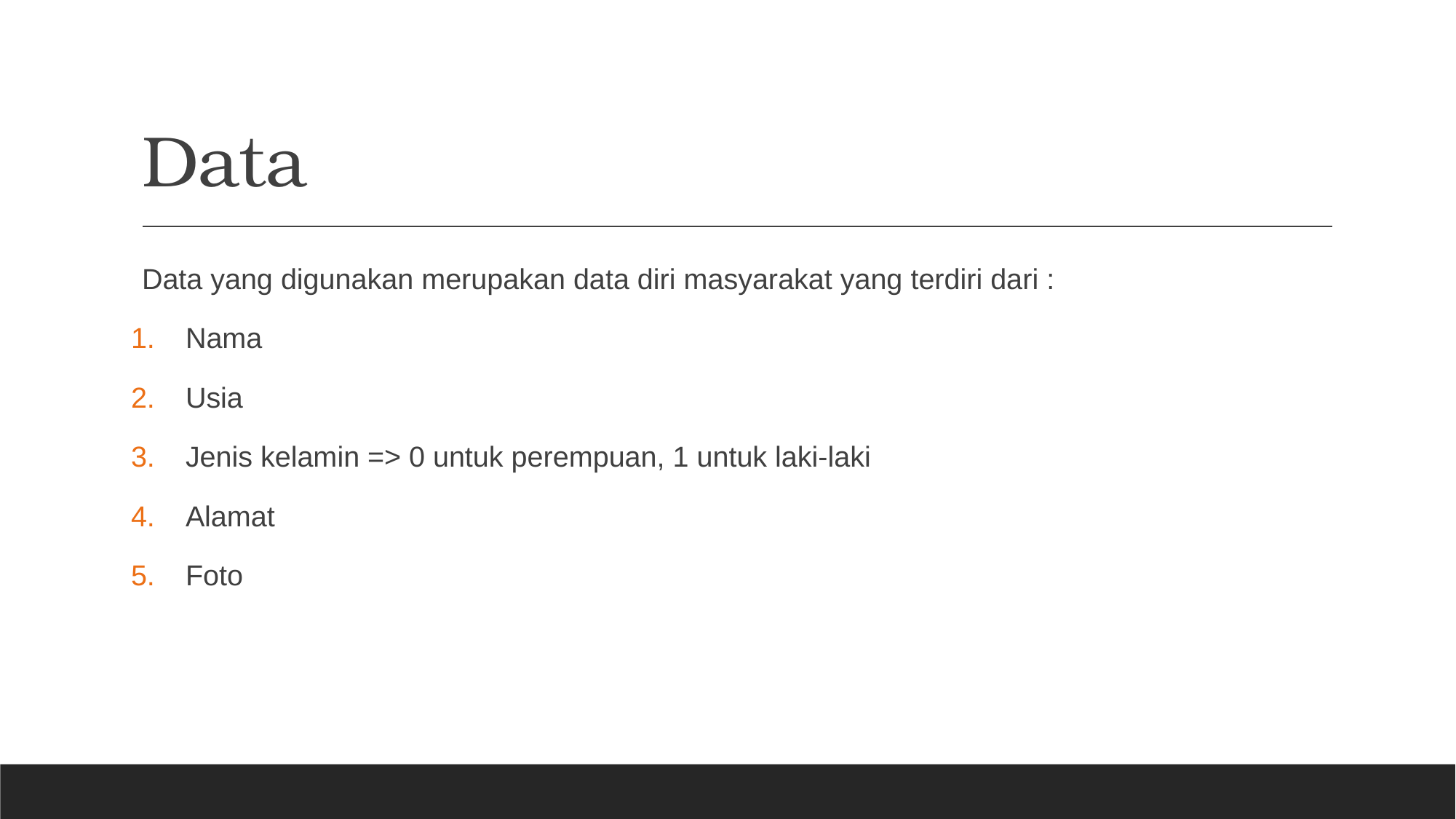

# Data
Data yang digunakan merupakan data diri masyarakat yang terdiri dari :
Nama
Usia
Jenis kelamin => 0 untuk perempuan, 1 untuk laki-laki
Alamat
Foto